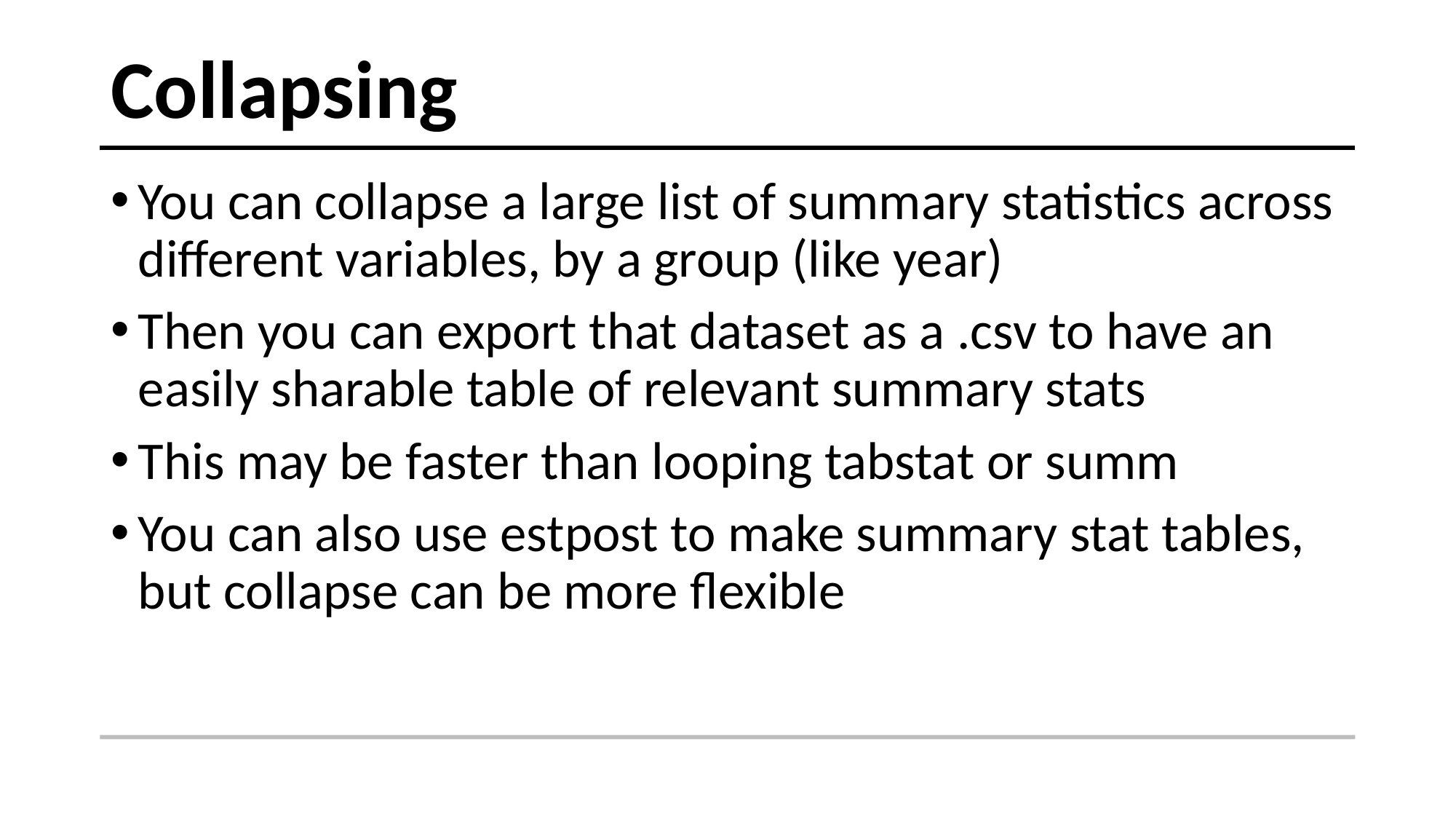

# Collapsing
You can collapse a large list of summary statistics across different variables, by a group (like year)
Then you can export that dataset as a .csv to have an easily sharable table of relevant summary stats
This may be faster than looping tabstat or summ
You can also use estpost to make summary stat tables, but collapse can be more flexible